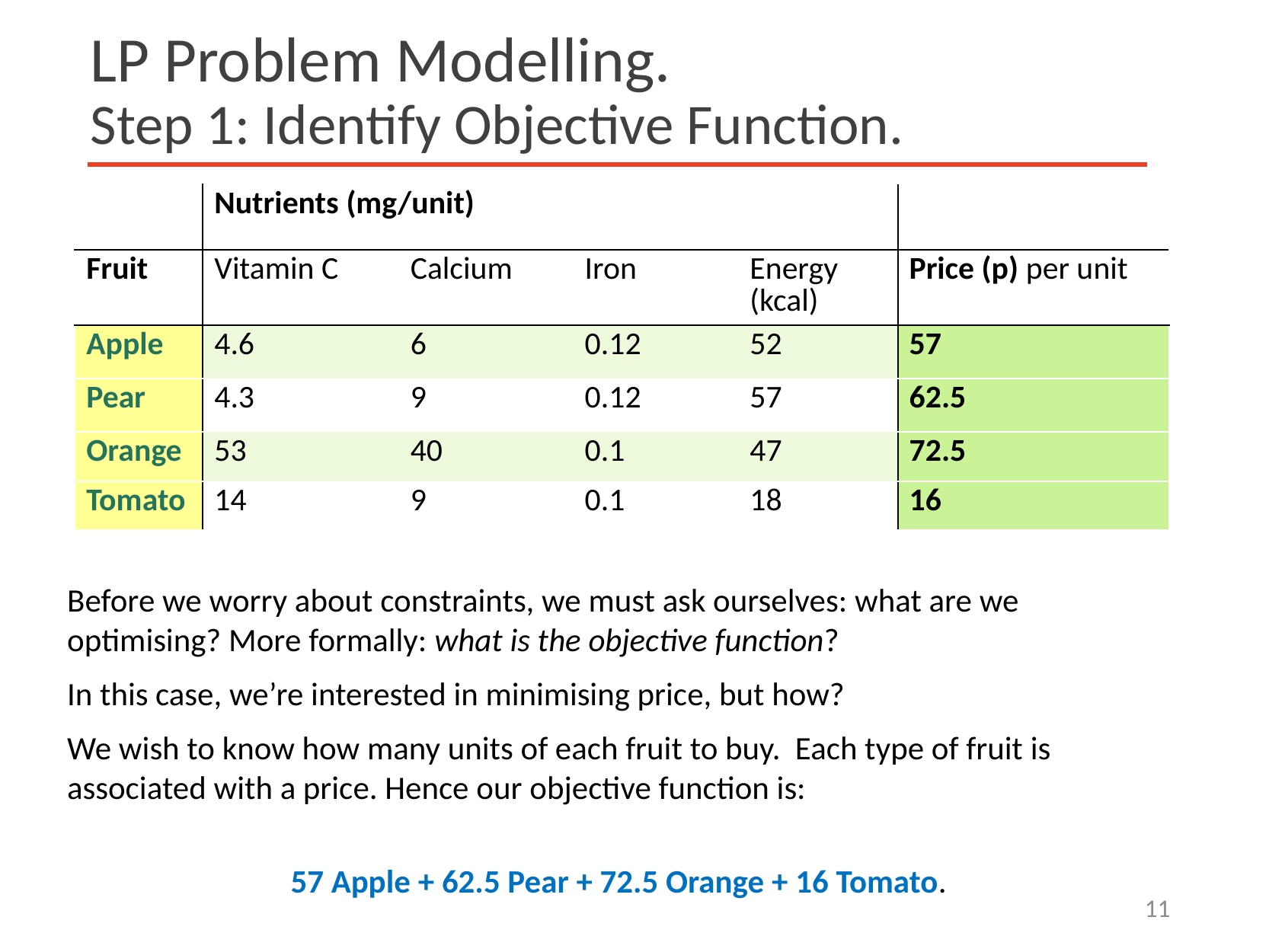

# LP Problem Modelling. Step 1: Identify Objective Function.
|  | Nutrients (mg/unit) |  |  |  |  |
| --- | --- | --- | --- | --- | --- |
| Fruit | Vitamin C | Calcium | Iron | Energy (kcal) | Price (p) per unit |
| Apple | 4.6 | 6 | 0.12 | 52 | 57 |
| Pear | 4.3 | 9 | 0.12 | 57 | 62.5 |
| Orange | 53 | 40 | 0.1 | 47 | 72.5 |
| Tomato | 14 | 9 | 0.1 | 18 | 16 |
Before we worry about constraints, we must ask ourselves: what are we optimising? More formally: what is the objective function?
In this case, we’re interested in minimising price, but how?
We wish to know how many units of each fruit to buy.  Each type of fruit is associated with a price. Hence our objective function is:
57 Apple + 62.5 Pear + 72.5 Orange + 16 Tomato.
11